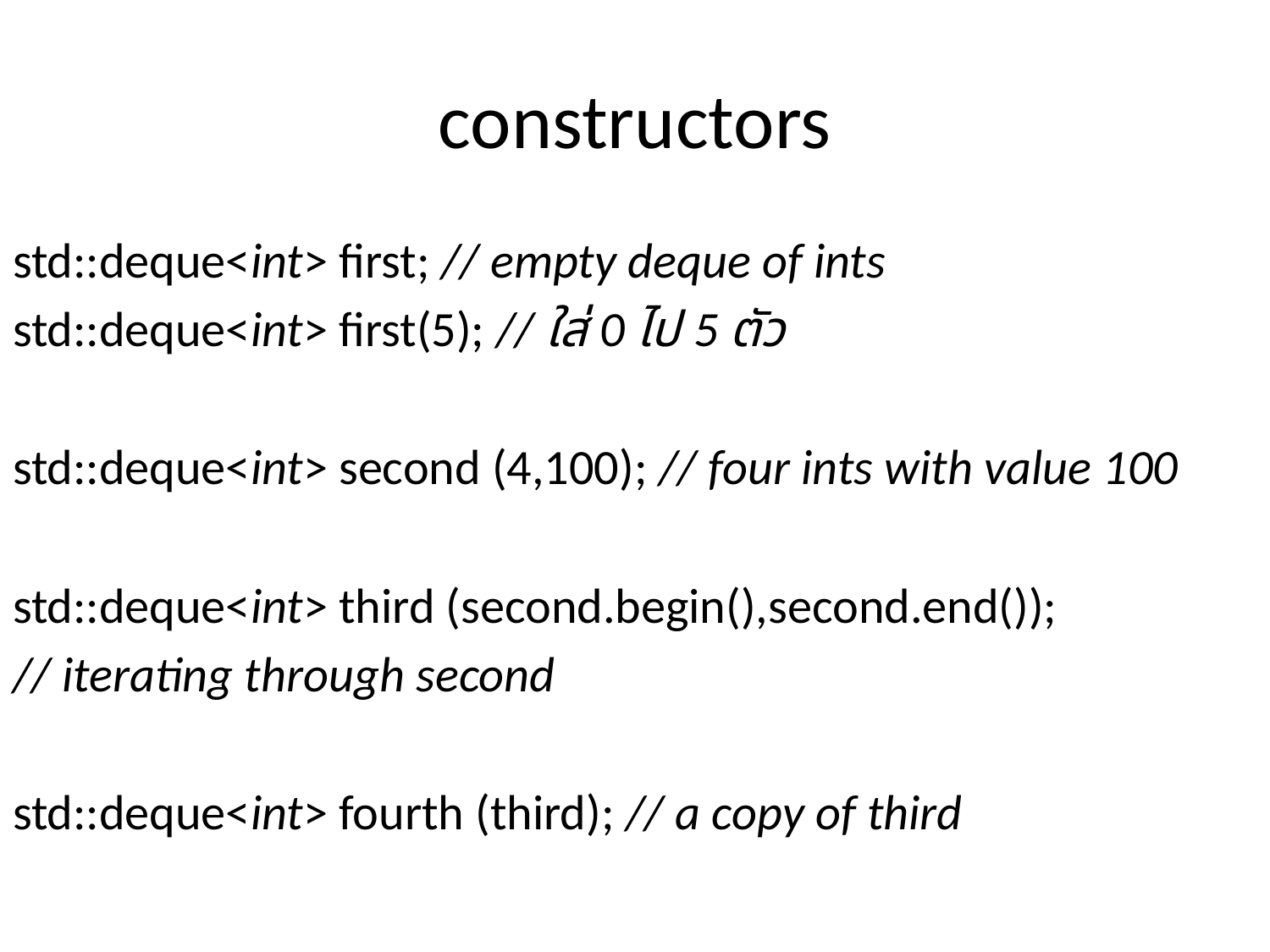

# constructors
std::deque<int> first; // empty deque of ints
std::deque<int> first(5); // ใส่ 0 ไป 5 ตัว

std::deque<int> second (4,100); // four ints with value 100

std::deque<int> third (second.begin(),second.end());
// iterating through second

std::deque<int> fourth (third); // a copy of third